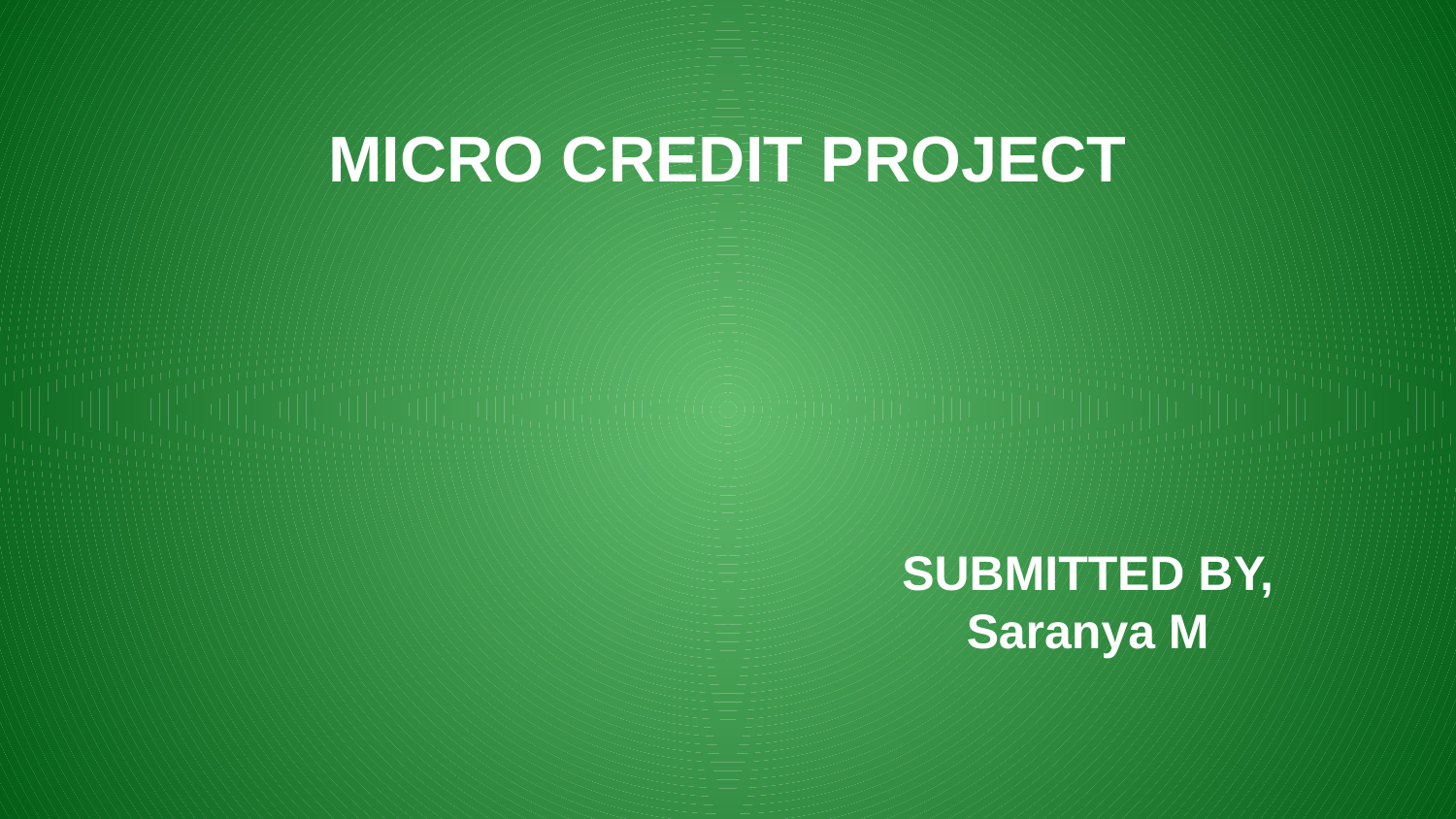

# MICRO CREDIT PROJECT
SUBMITTED BY,
Saranya M